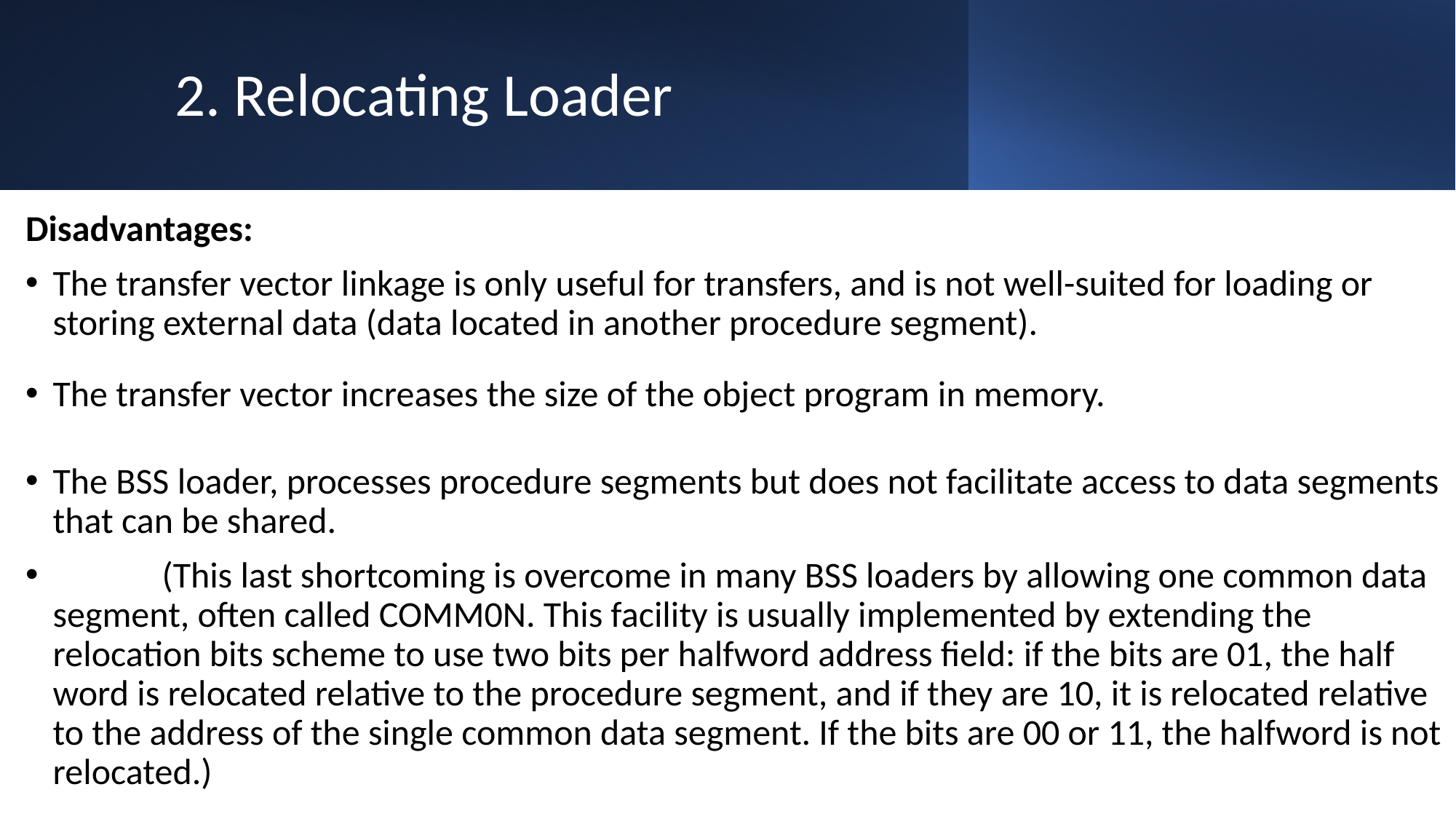

# 2. Relocating Loader

Disadvantages:
The transfer vector linkage is only useful for transfers, and is not well-suited for loading or storing external data (data located in another procedure segment).

The transfer vector increases the size of the object program in memory.

The BSS loader, processes procedure segments but does not facilitate access to data segments that can be shared.
	(This last shortcoming is overcome in many BSS loaders by allowing one common data segment, often called COMM0N. This facility is usually implemented by extending the relocation bits scheme to use two bits per halfword address field: if the bits are 01, the half word is relocated relative to the procedure segment, and if they are 10, it is relocated relative to the address of the single common data segment. If the bits are 00 or 11, the halfword is not relocated.)

32